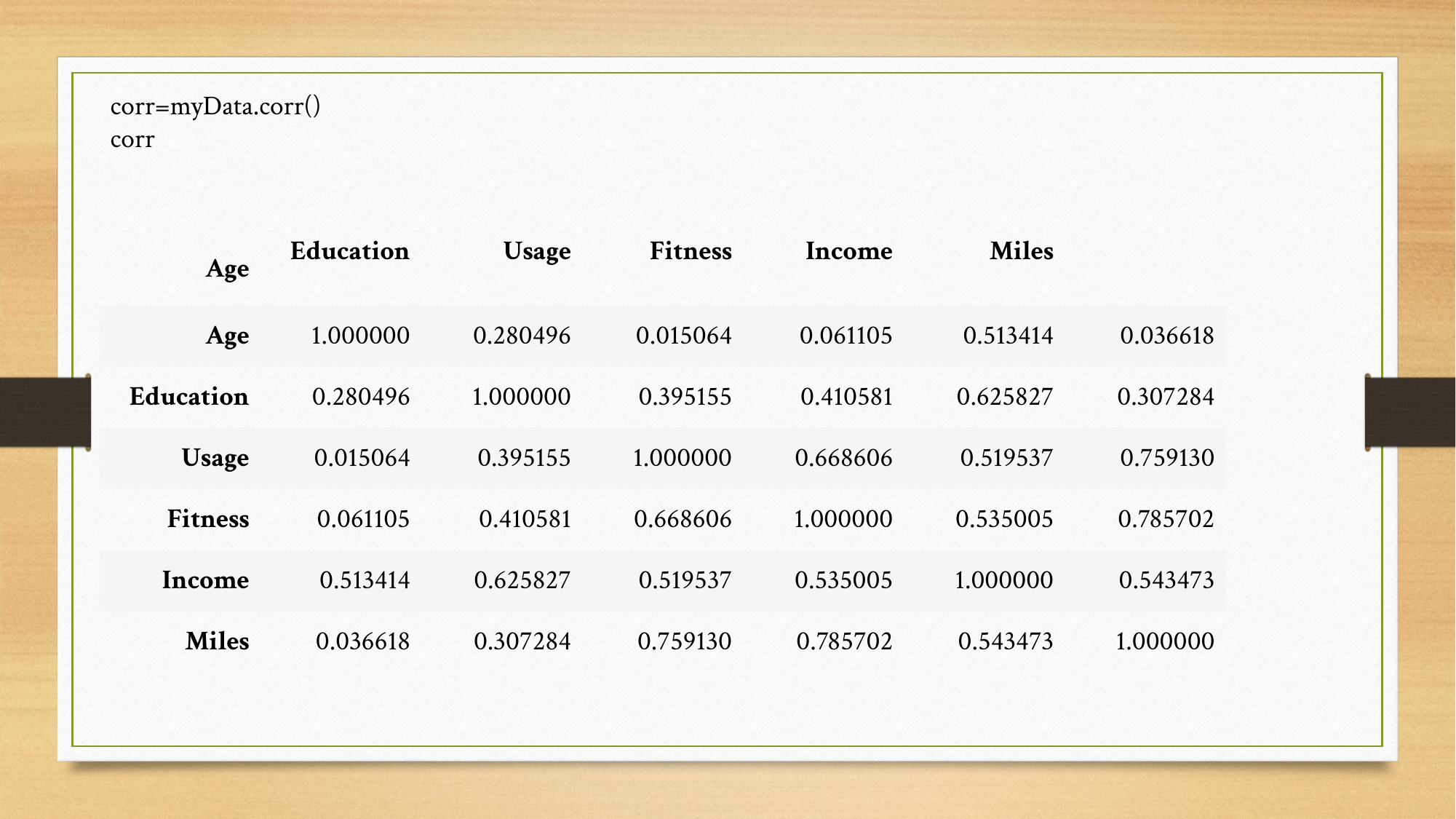

corr=myData.corr()
corr
| Age | Education | Usage | Fitness | Income | Miles |  |
| --- | --- | --- | --- | --- | --- | --- |
| Age | 1.000000 | 0.280496 | 0.015064 | 0.061105 | 0.513414 | 0.036618 |
| Education | 0.280496 | 1.000000 | 0.395155 | 0.410581 | 0.625827 | 0.307284 |
| Usage | 0.015064 | 0.395155 | 1.000000 | 0.668606 | 0.519537 | 0.759130 |
| Fitness | 0.061105 | 0.410581 | 0.668606 | 1.000000 | 0.535005 | 0.785702 |
| Income | 0.513414 | 0.625827 | 0.519537 | 0.535005 | 1.000000 | 0.543473 |
| Miles | 0.036618 | 0.307284 | 0.759130 | 0.785702 | 0.543473 | 1.000000 |